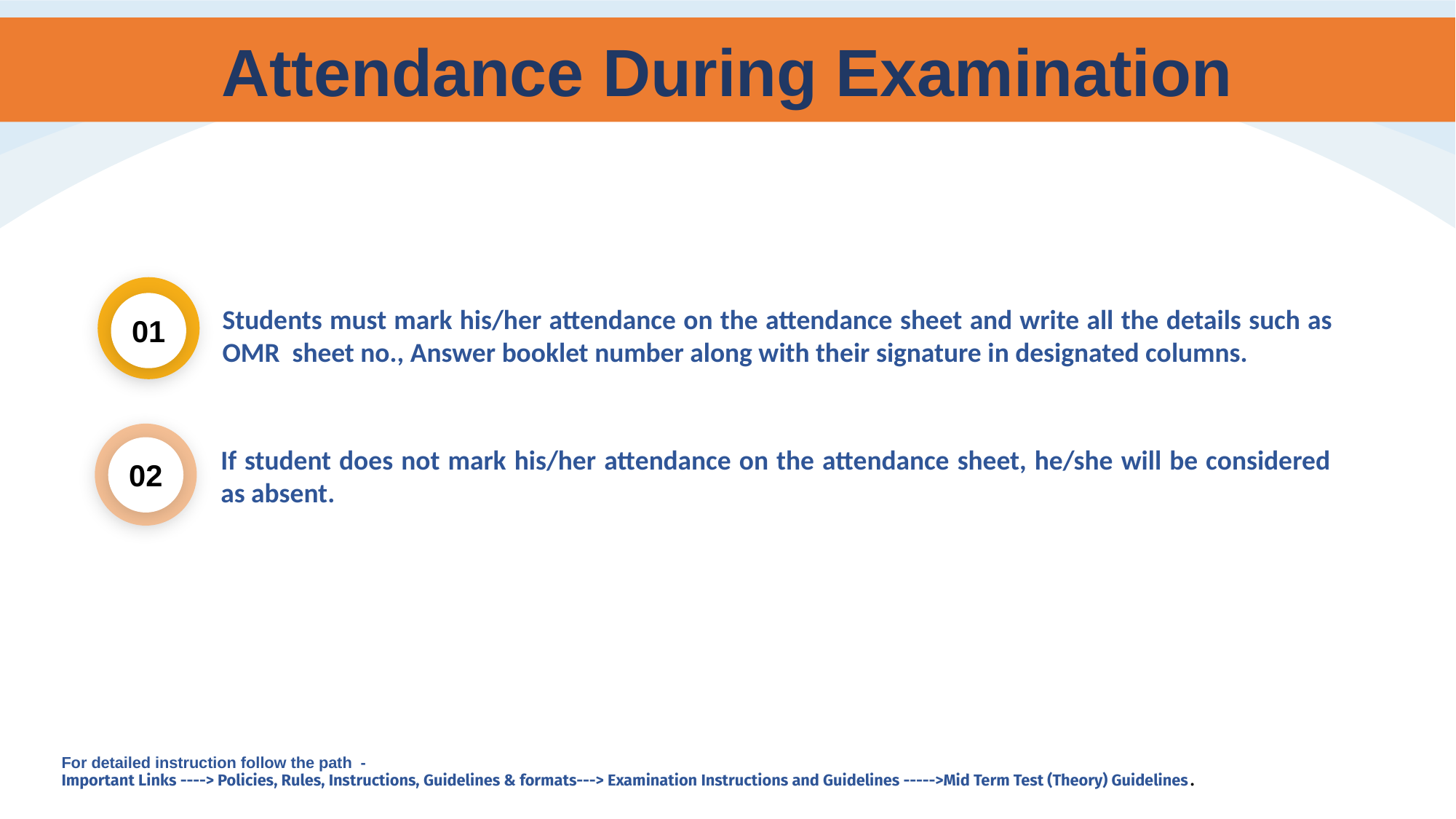

Attendance During Examination

01
Students must mark his/her attendance on the attendance sheet and write all the details such as OMR  sheet no., Answer booklet number along with their signature in designated columns.

02
If student does not mark his/her attendance on the attendance sheet, he/she will be considered as absent.
For detailed instruction follow the path  -
Important Links ----> Policies, Rules, Instructions, Guidelines & formats---> Examination Instructions and Guidelines ----->Mid Term Test (Theory) Guidelines.